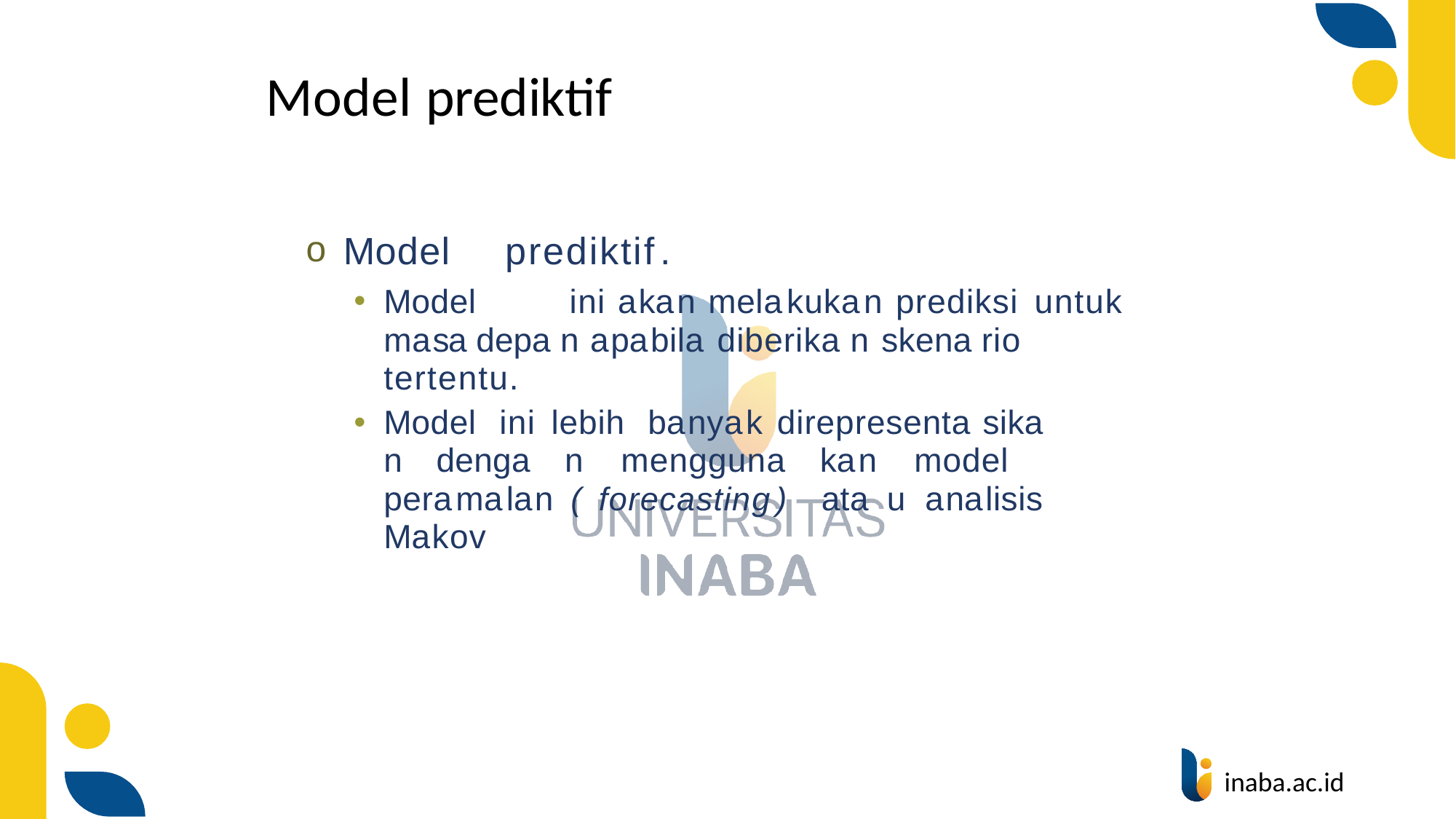

# Model prediktif
Model	prediktif.
Model	ini akan melakukan prediksi	untuk	masa depa n apabila diberika n skena rio tertentu.
Model  ini lebih  banyak direpresenta sika n denga n mengguna kan model  peramalan ( forecasting)  ata u analisis Makov